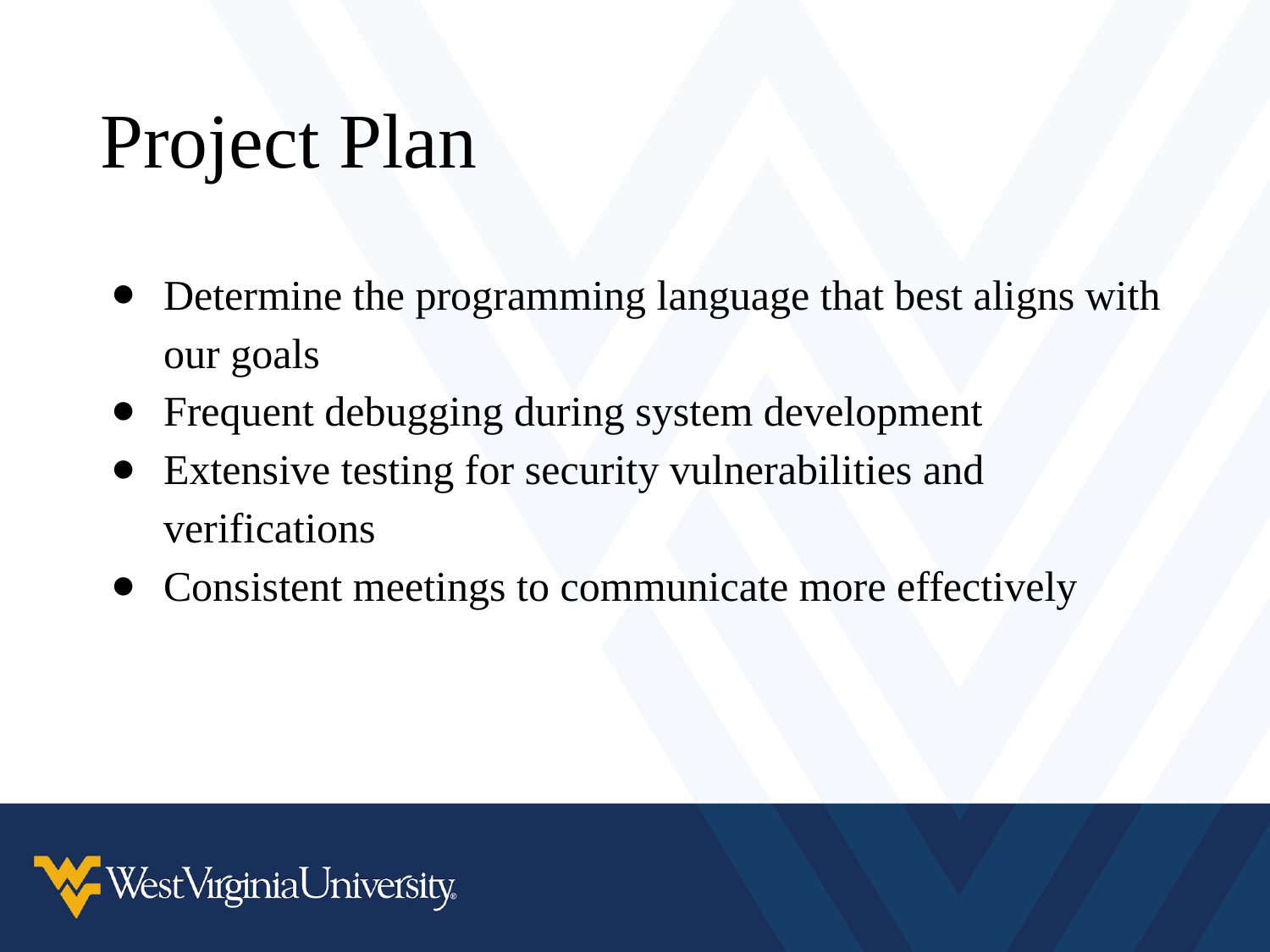

# Project Plan
Determine the programming language that best aligns with our goals
Frequent debugging during system development
Extensive testing for security vulnerabilities and verifications
Consistent meetings to communicate more effectively